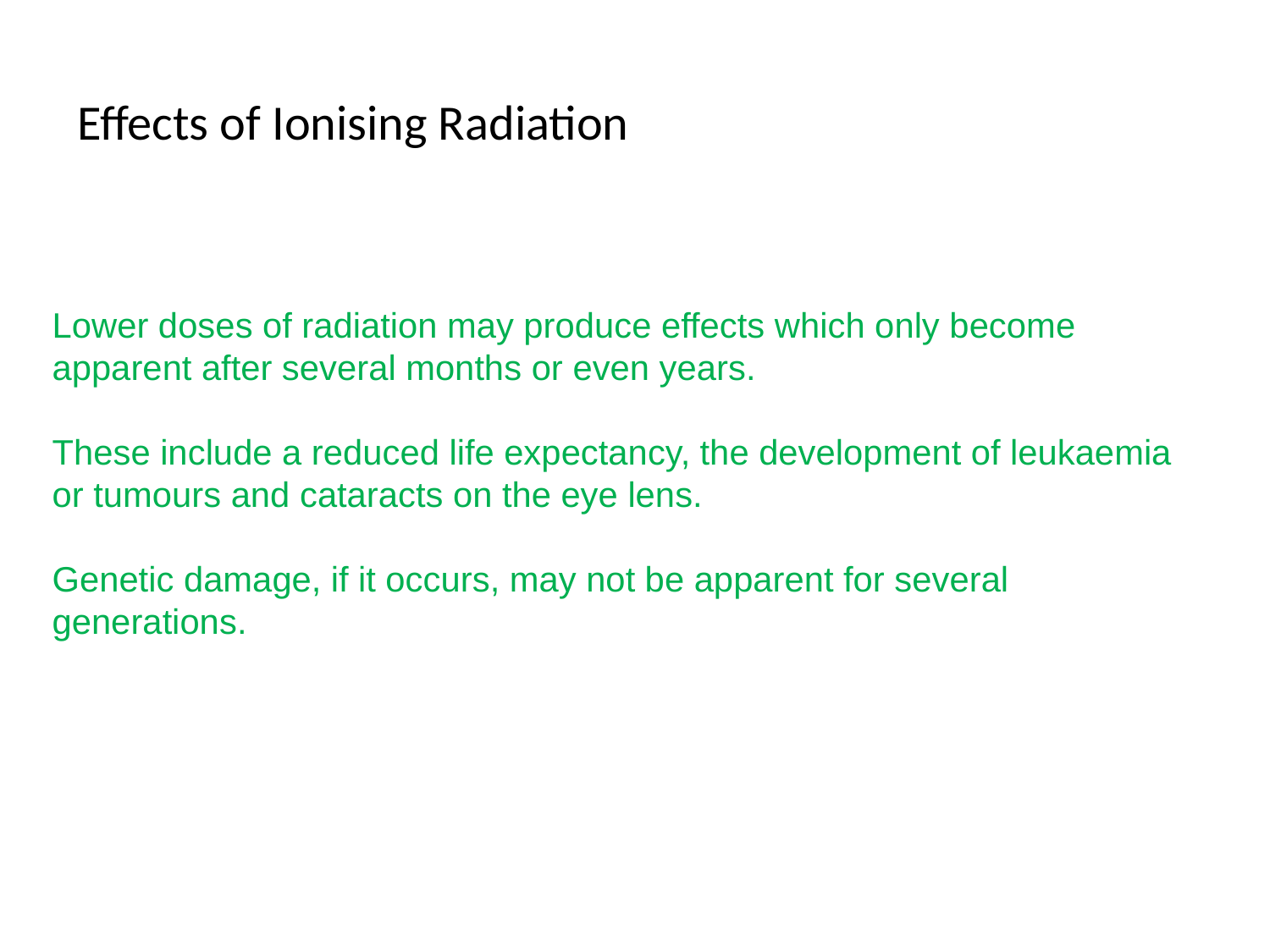

# Effects of Ionising Radiation
Lower doses of radiation may produce effects which only become apparent after several months or even years.

These include a reduced life expectancy, the development of leukaemia or tumours and cataracts on the eye lens.

Genetic damage, if it occurs, may not be apparent for several generations.